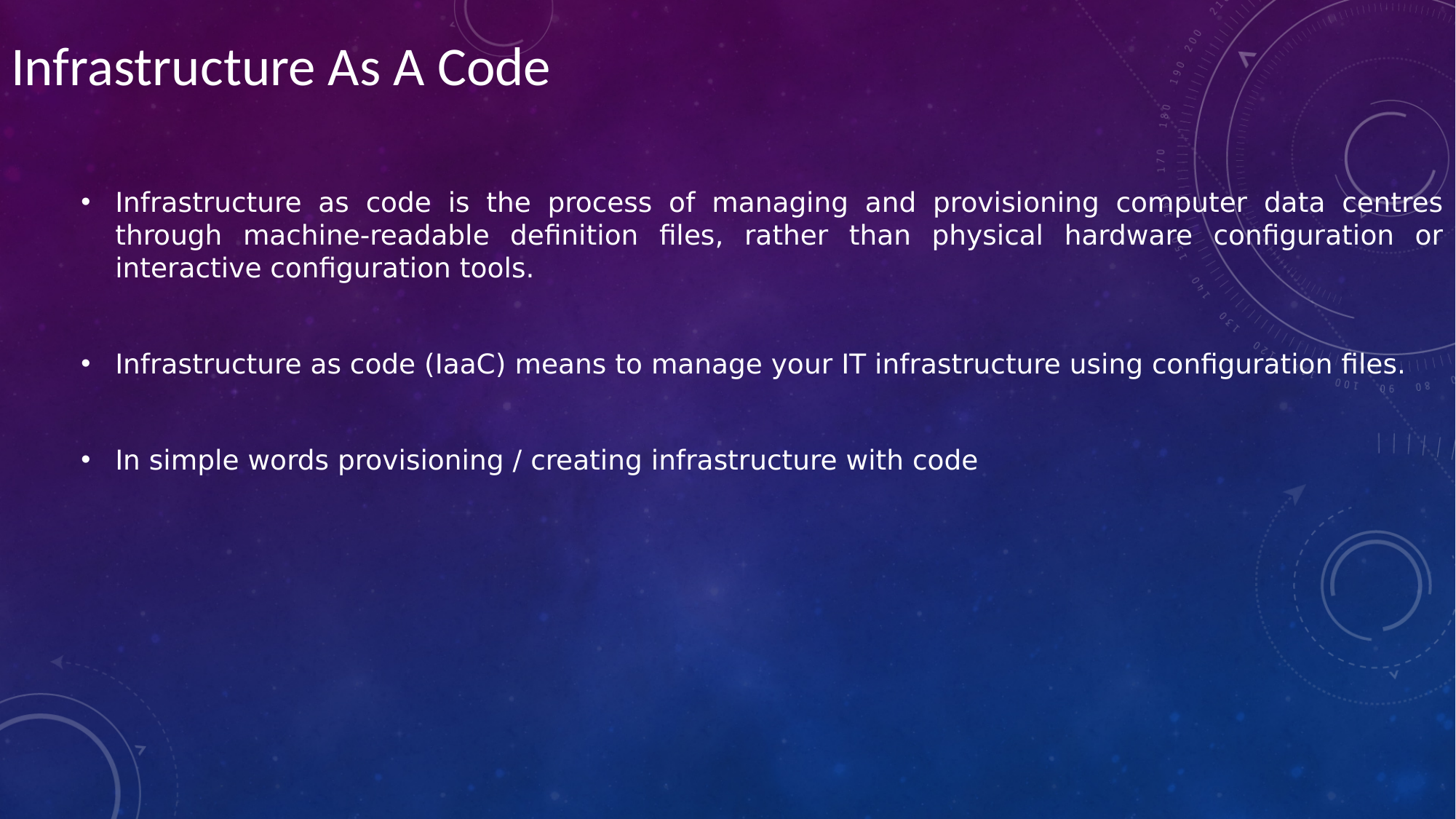

# Infrastructure As A Code
Infrastructure as code is the process of managing and provisioning computer data centres through machine-readable definition files, rather than physical hardware configuration or interactive configuration tools.

Infrastructure as code (IaaC) means to manage your IT infrastructure using configuration files.

In simple words provisioning / creating infrastructure with code